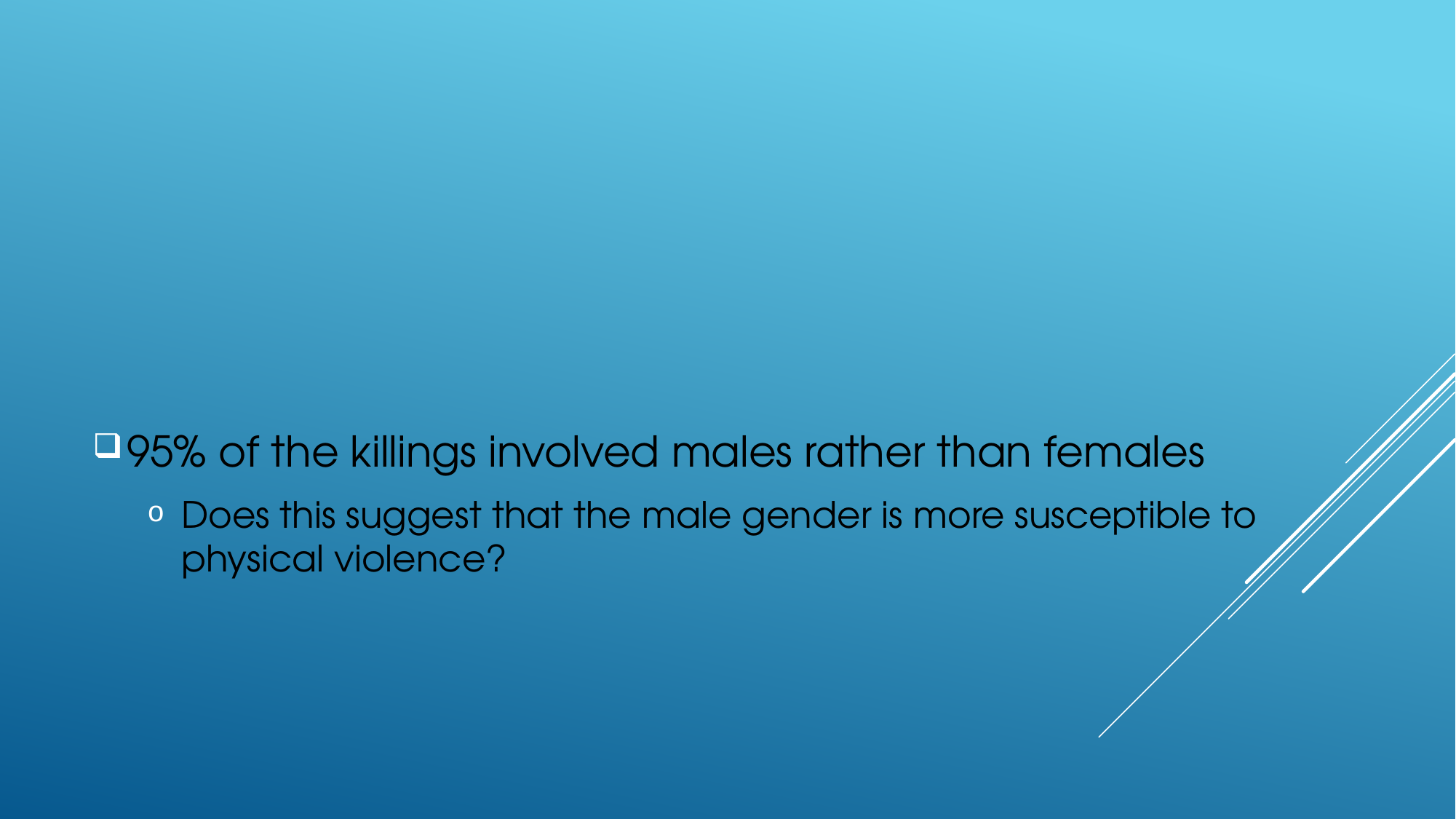

#
95% of the killings involved males rather than females
Does this suggest that the male gender is more susceptible to physical violence?